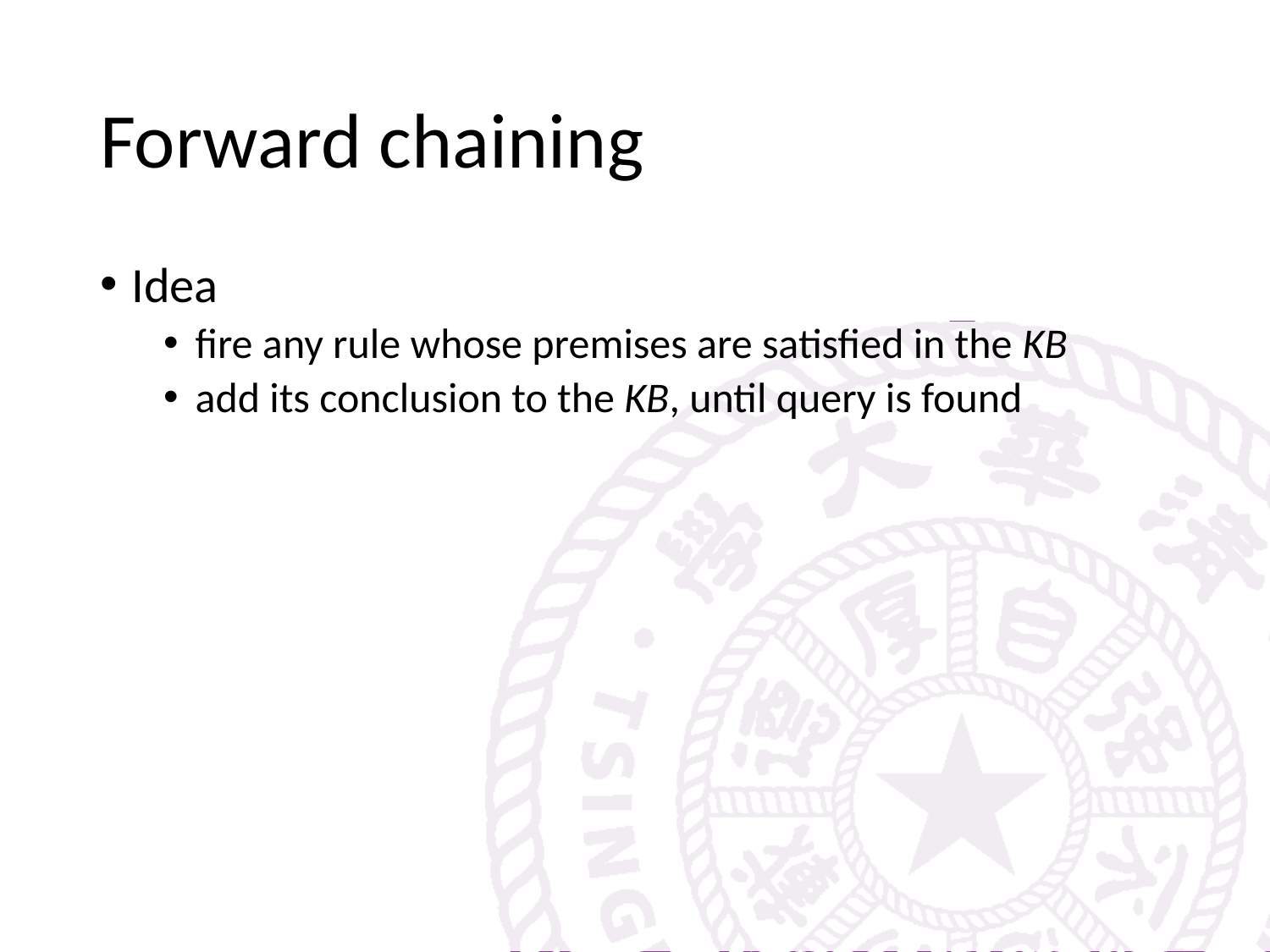

# Forward chaining
Idea
fire any rule whose premises are satisfied in the KB
add its conclusion to the KB, until query is found